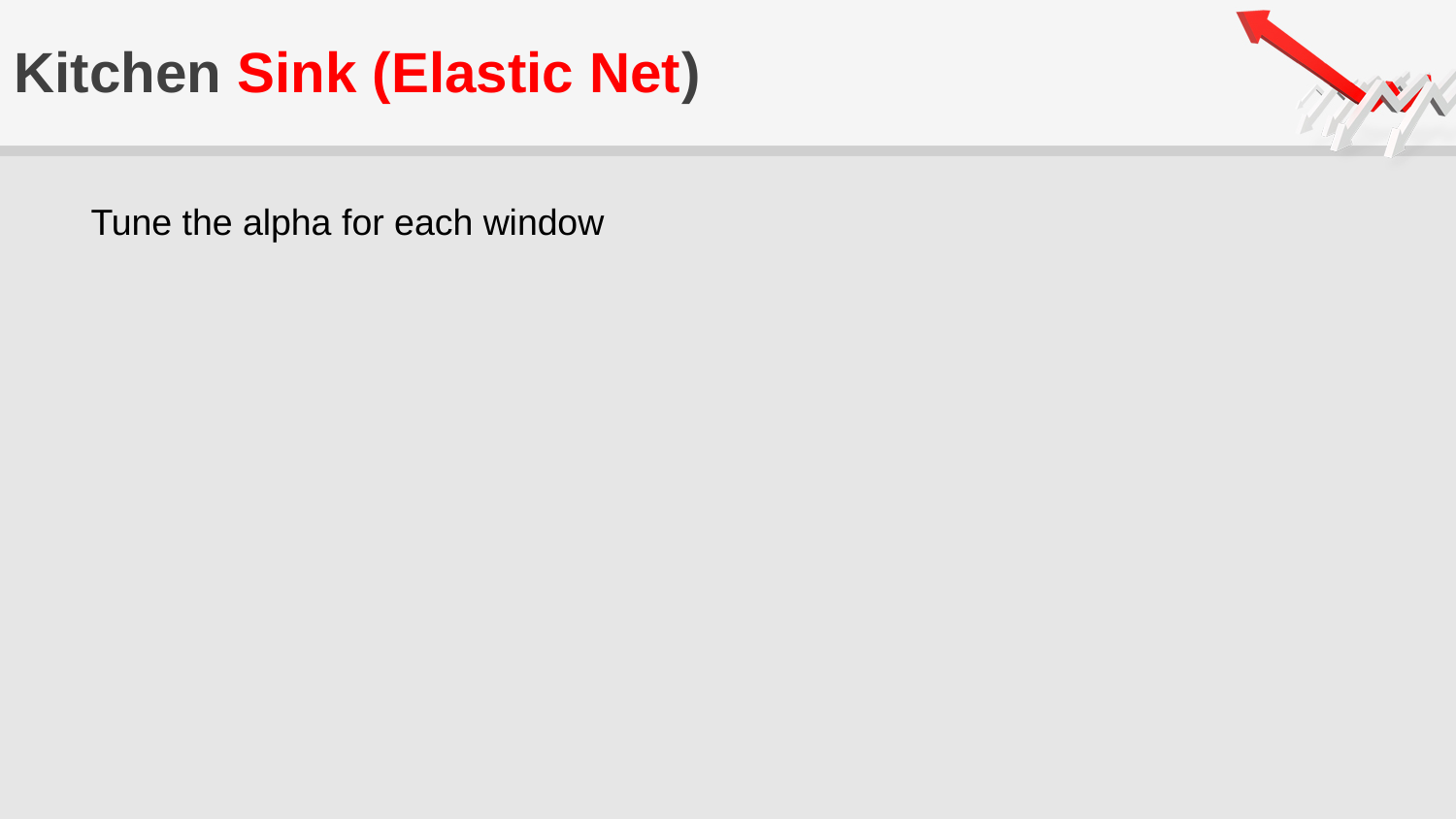

# Kitchen Sink (Elastic Net)
Tune the alpha for each window